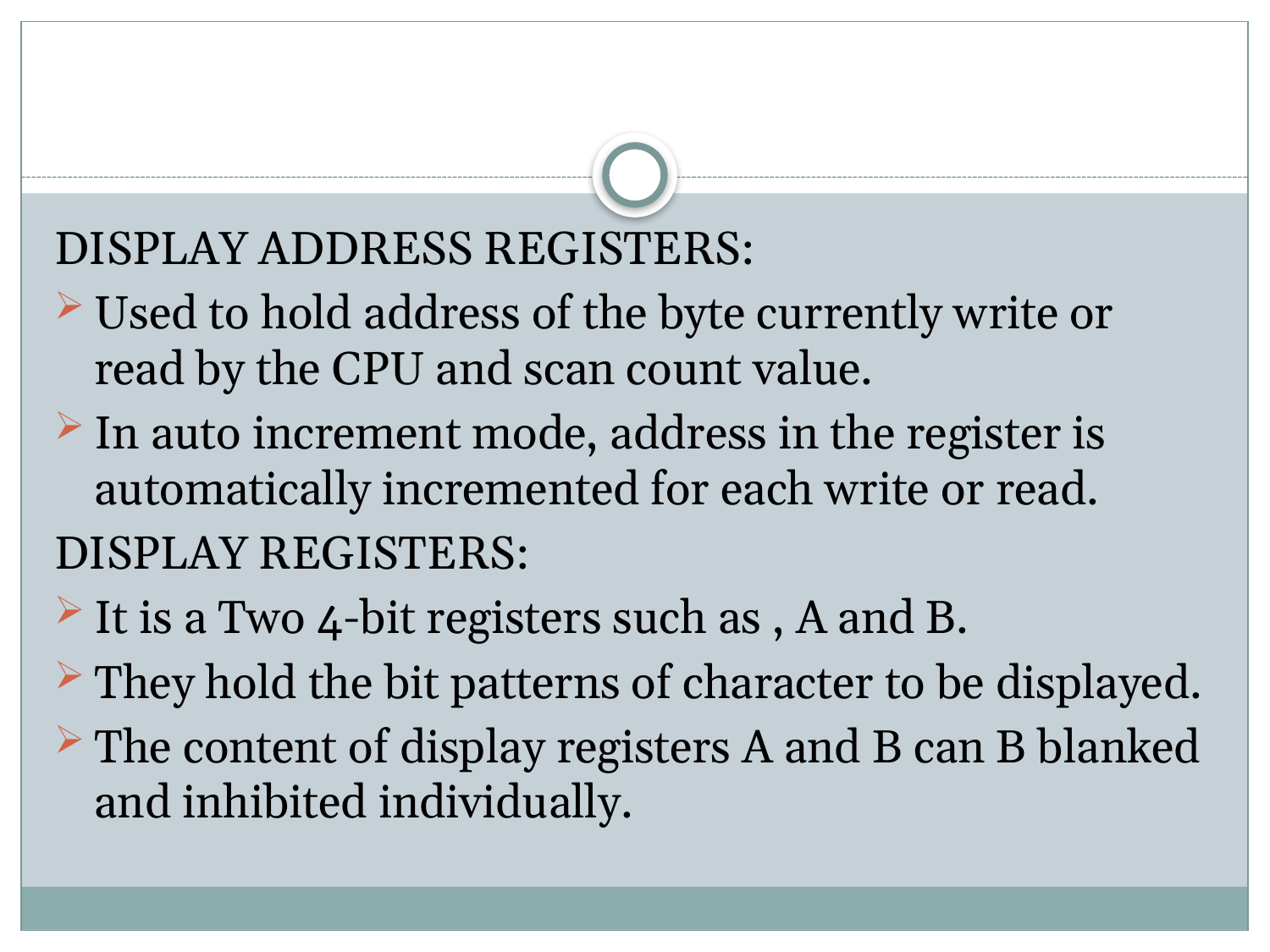

#
DISPLAY ADDRESS REGISTERS:
Used to hold address of the byte currently write or read by the CPU and scan count value.
In auto increment mode, address in the register is automatically incremented for each write or read.
DISPLAY REGISTERS:
It is a Two 4-bit registers such as , A and B.
They hold the bit patterns of character to be displayed.
The content of display registers A and B can B blanked and inhibited individually.